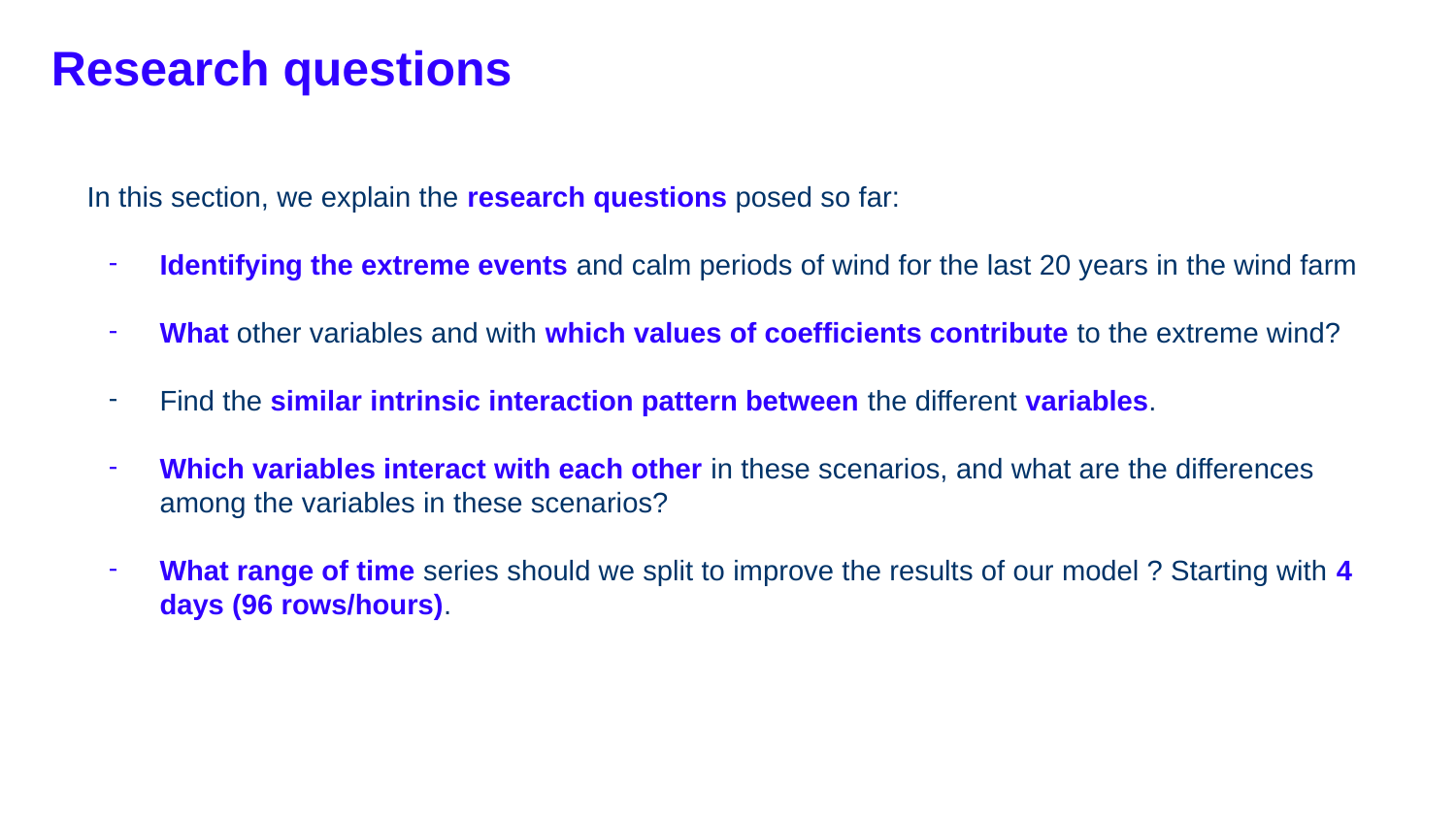

# Research questions
In this section, we explain the research questions posed so far:

Identifying the extreme events and calm periods of wind for the last 20 years in the wind farm

What other variables and with which values of coefficients contribute to the extreme wind?

Find the similar intrinsic interaction pattern between the different variables.

Which variables interact with each other in these scenarios, and what are the differences among the variables in these scenarios?

What range of time series should we split to improve the results of our model ? Starting with 4 days (96 rows/hours).